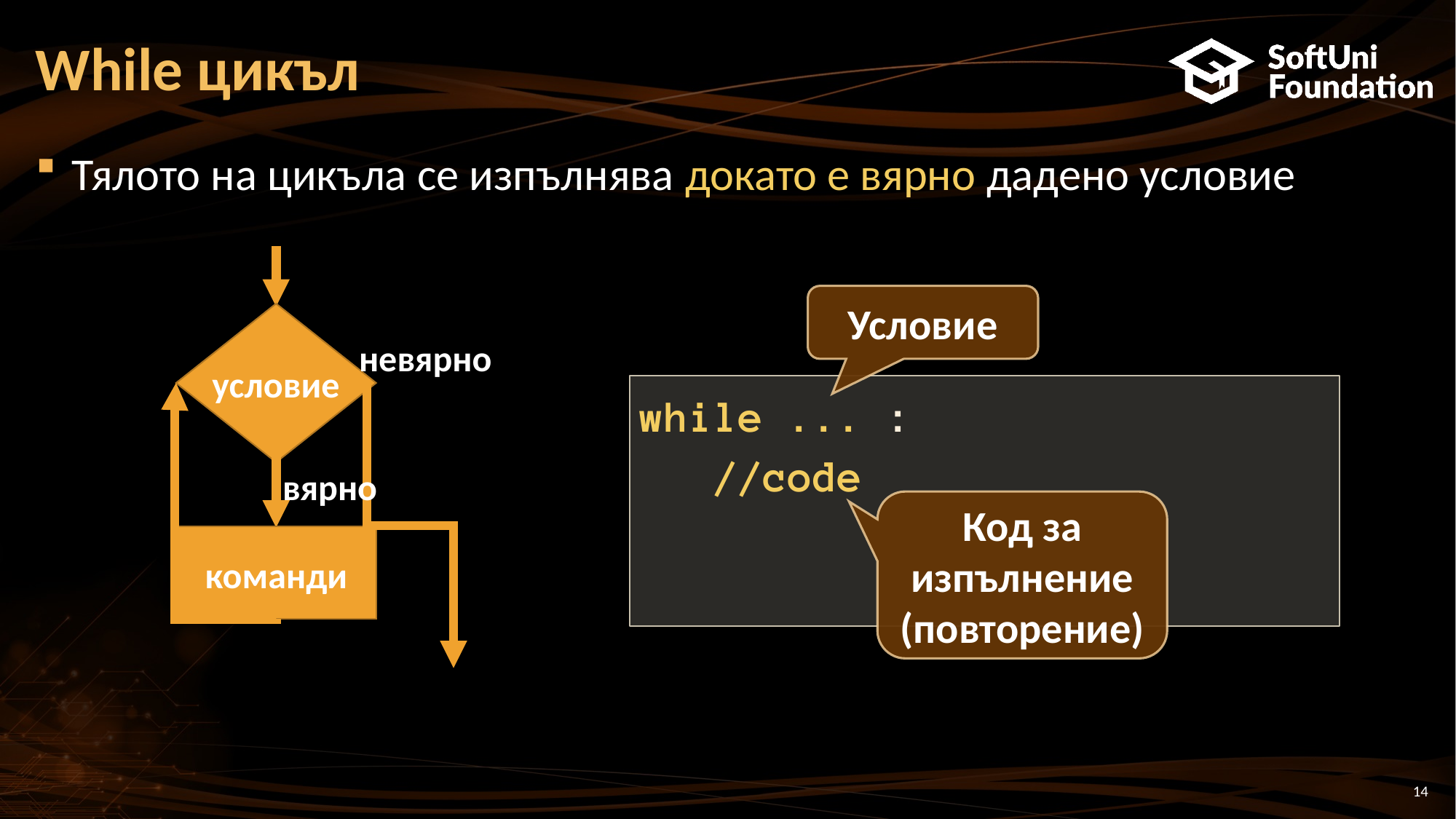

# While цикъл
Тялото на цикъла се изпълнява докато е вярно дадено условие

невярно
условие
вярно

команди
Условие
while ... :
   //code

Код за изпълнение (повторение)
14